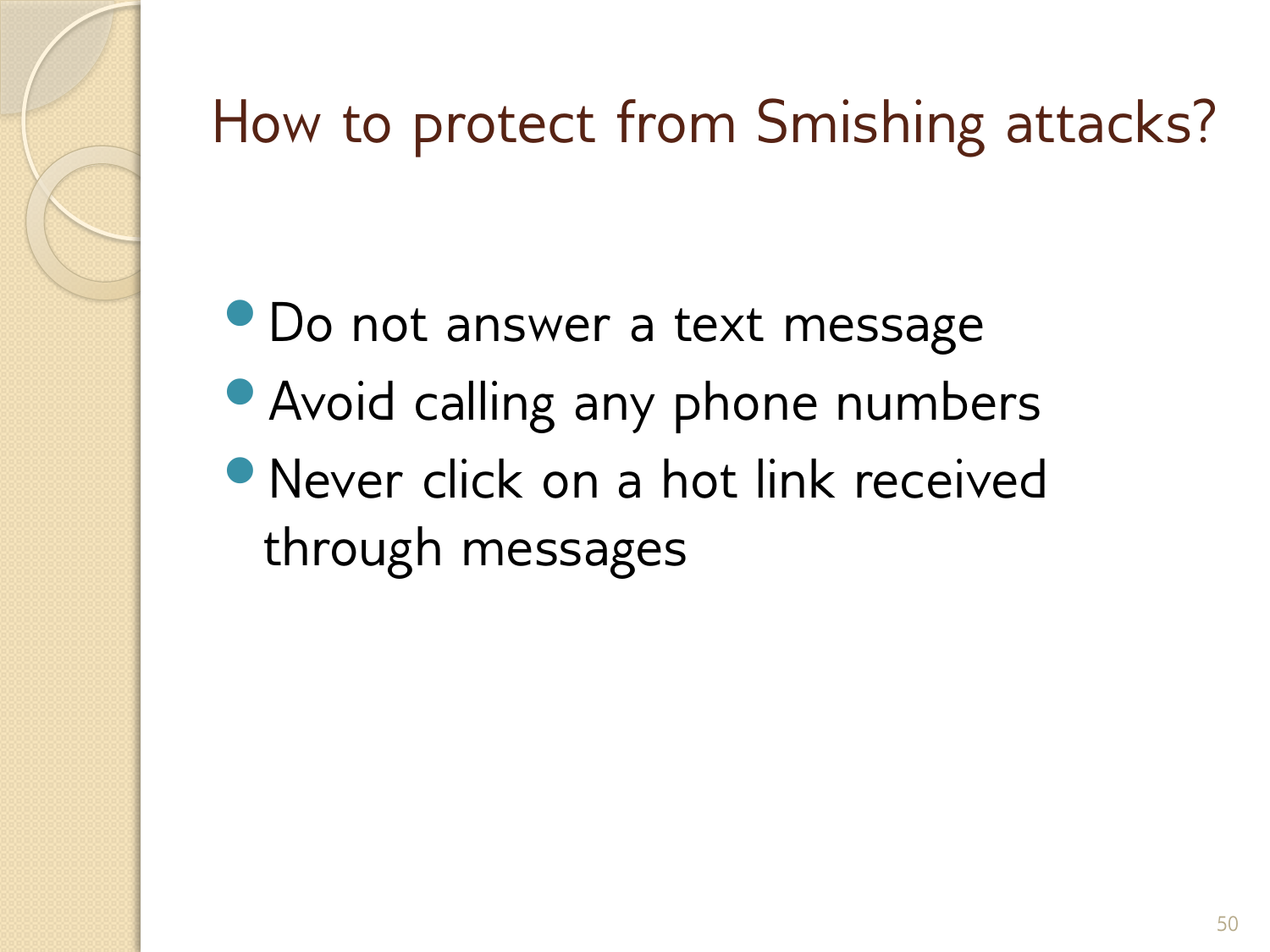

# How to protect from Smishing attacks?

Do not answer a text message
Avoid calling any phone numbers
Never click on a hot link received through messages
50